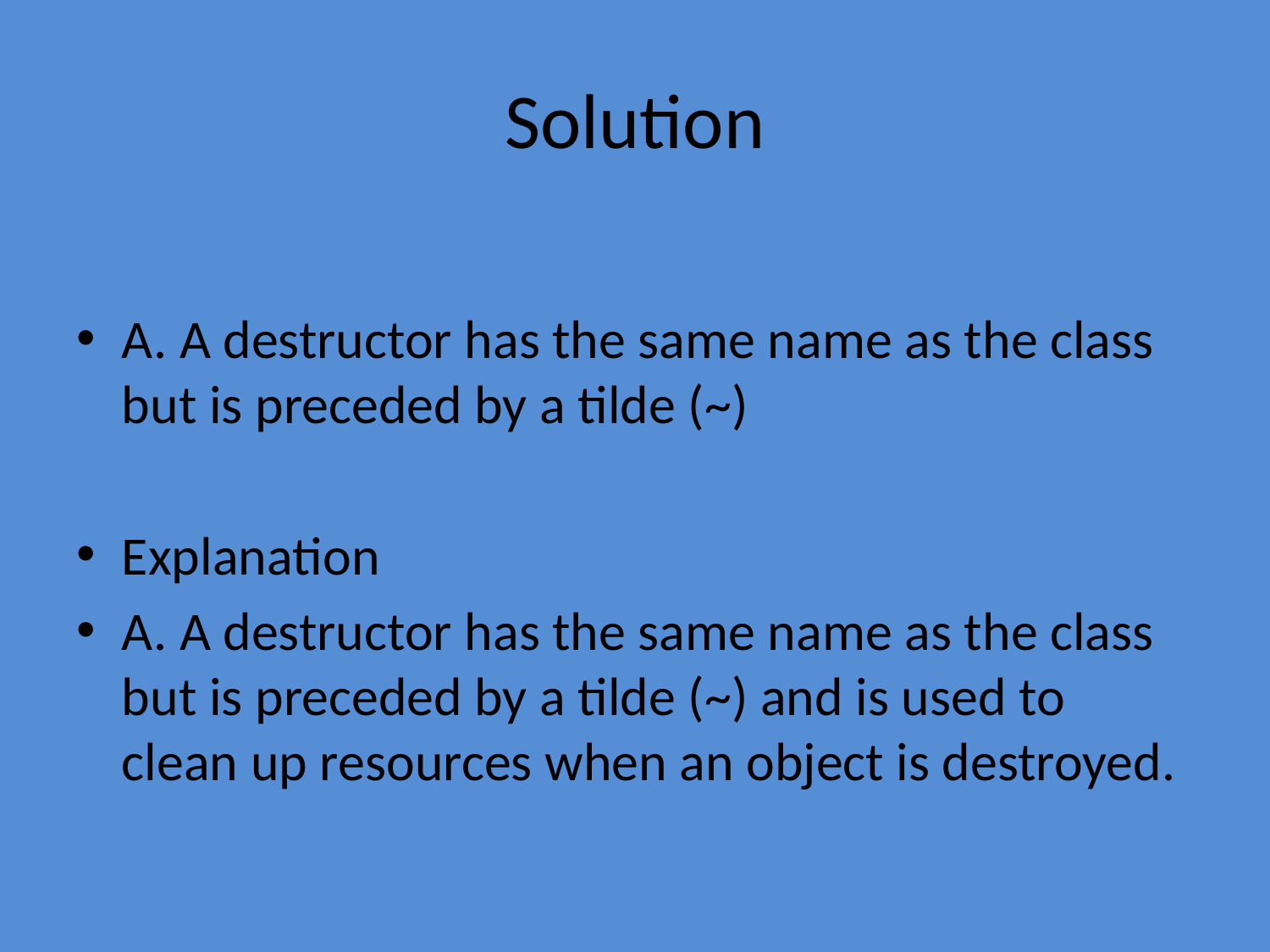

# Solution

A. A destructor has the same name as the class but is preceded by a tilde (~)

Explanation
A. A destructor has the same name as the class but is preceded by a tilde (~) and is used to clean up resources when an object is destroyed.